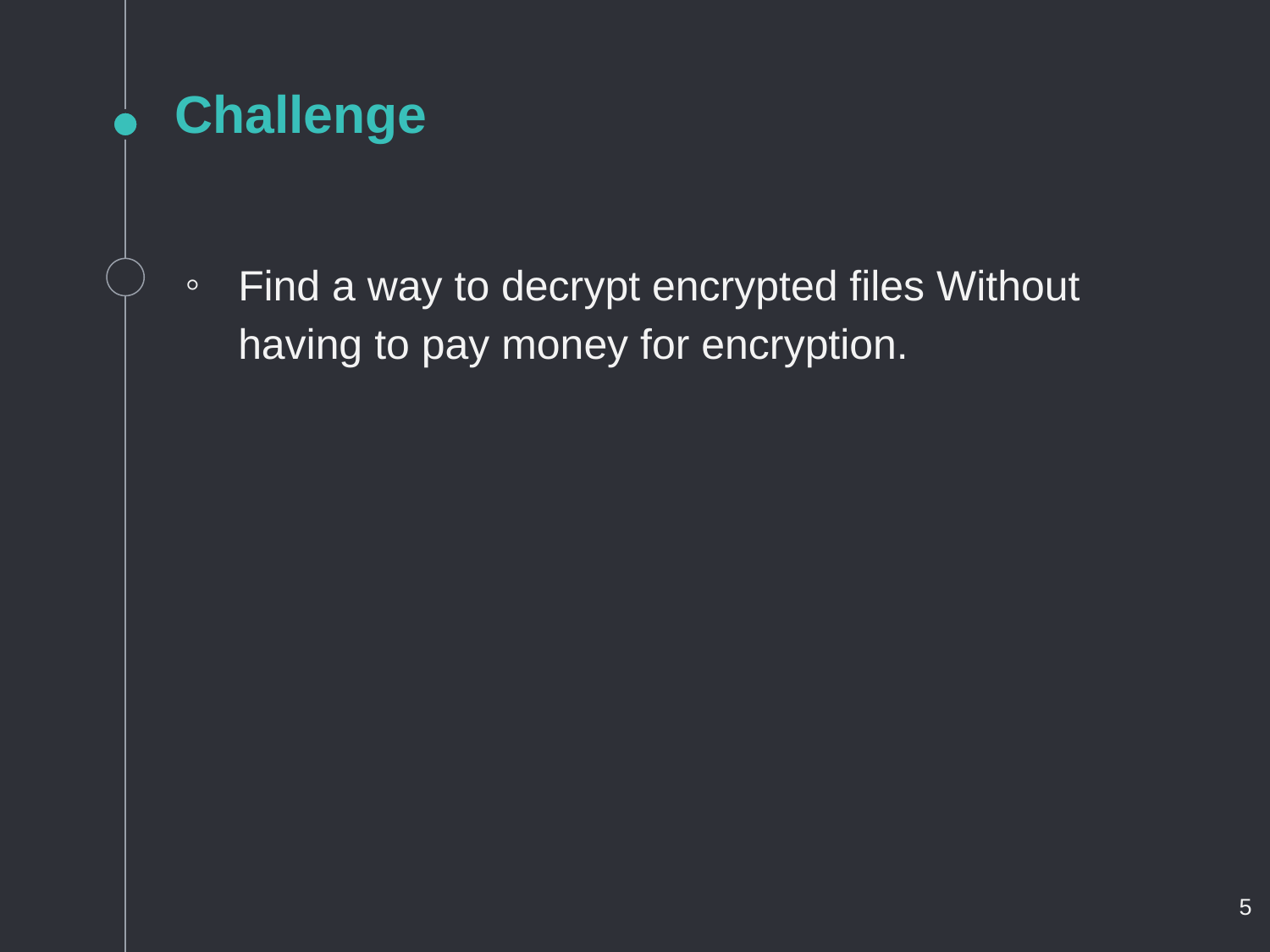

# Challenge
Find a way to decrypt encrypted files Without having to pay money for encryption.
5